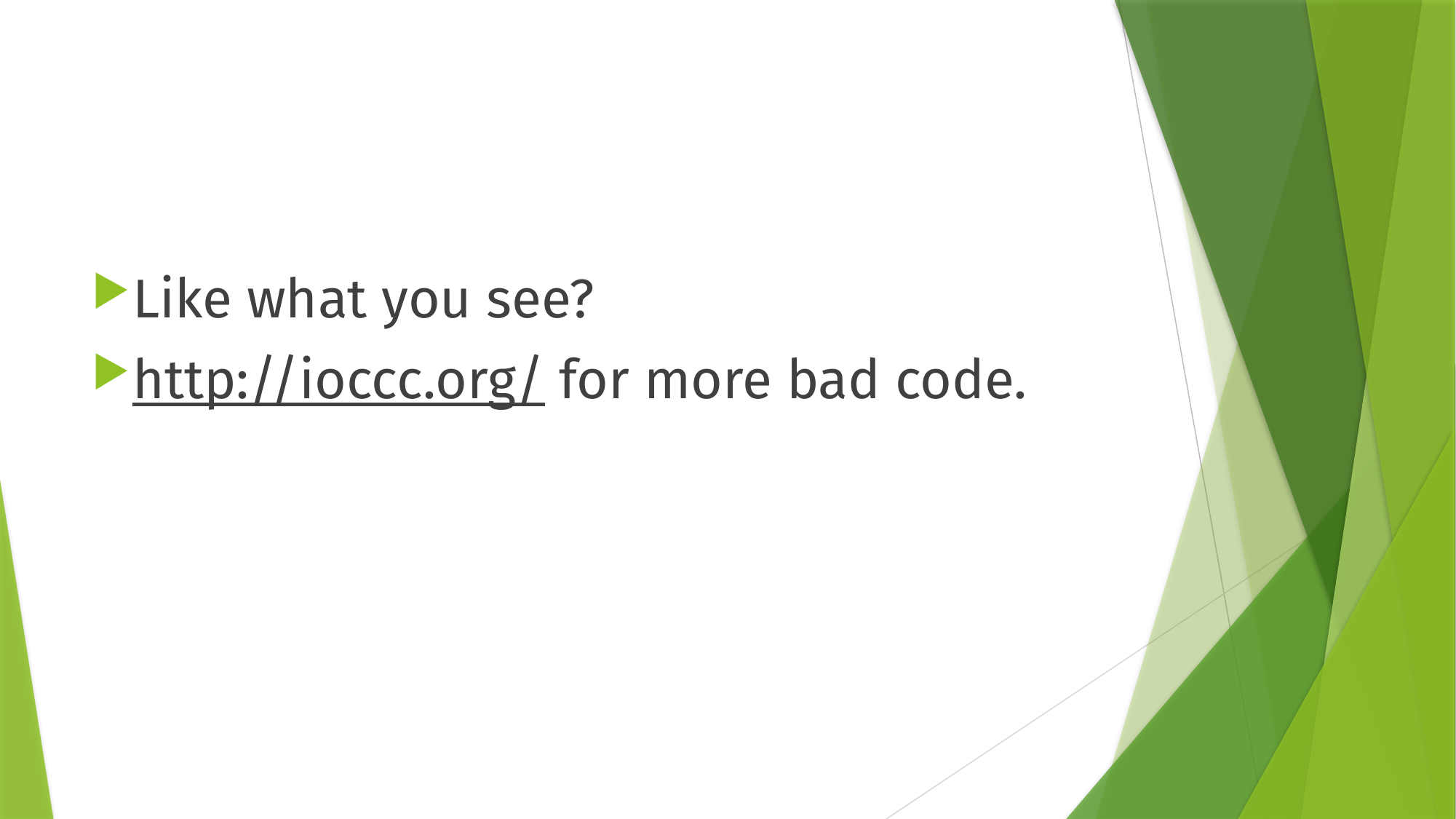

#
Like what you see?
http://ioccc.org/ for more bad code.